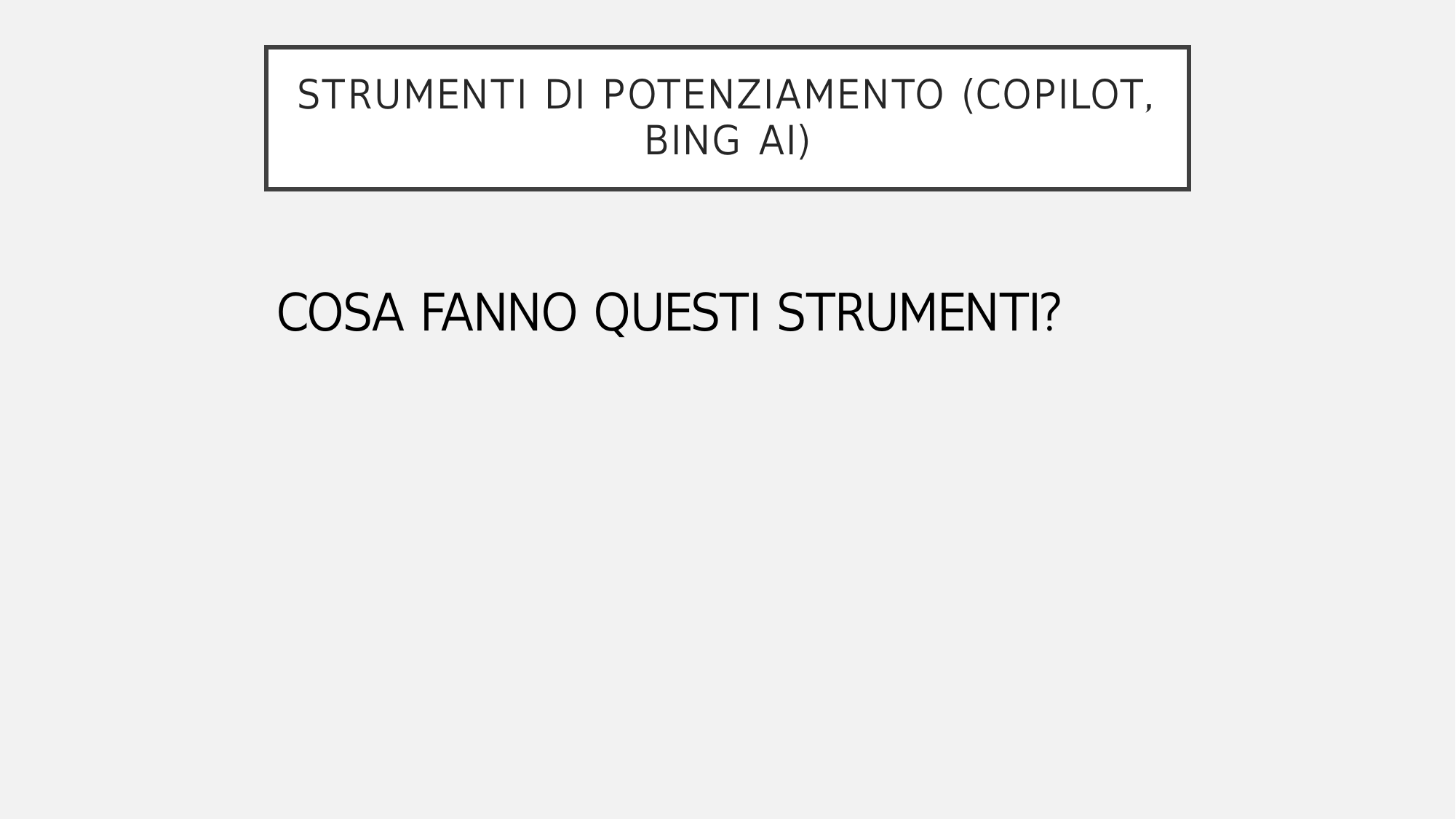

# Strumenti di potenziamento (copilot, bing ai)
COSA FANNO QUESTI STRUMENTI?